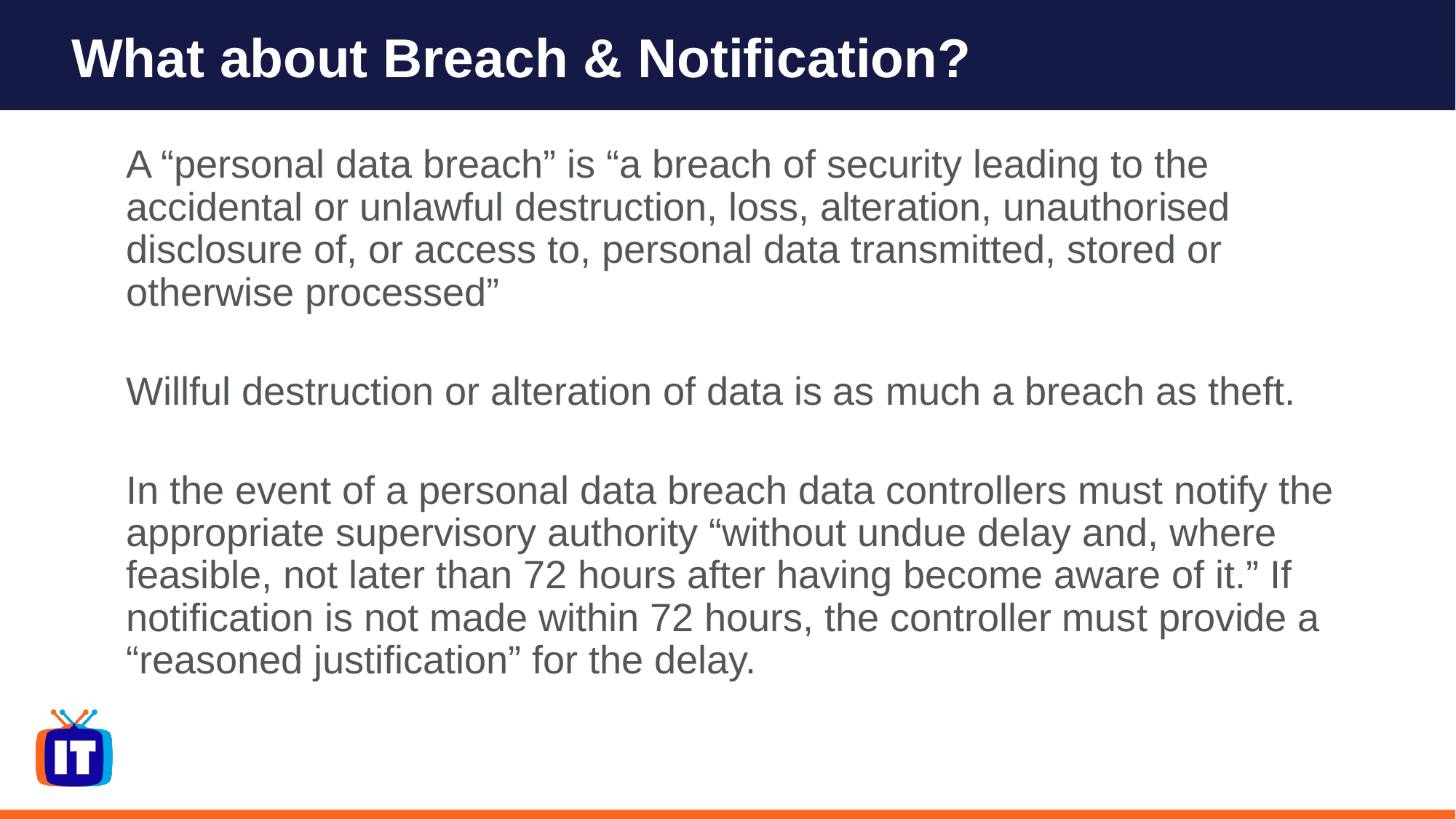

# What about Breach & Notification?
A “personal data breach” is “a breach of security leading to the accidental or unlawful destruction, loss, alteration, unauthorised disclosure of, or access to, personal data transmitted, stored or otherwise processed”

Willful destruction or alteration of data is as much a breach as theft.

In the event of a personal data breach data controllers must notify the appropriate supervisory authority “without undue delay and, where feasible, not later than 72 hours after having become aware of it.” If notification is not made within 72 hours, the controller must provide a “reasoned justification” for the delay.